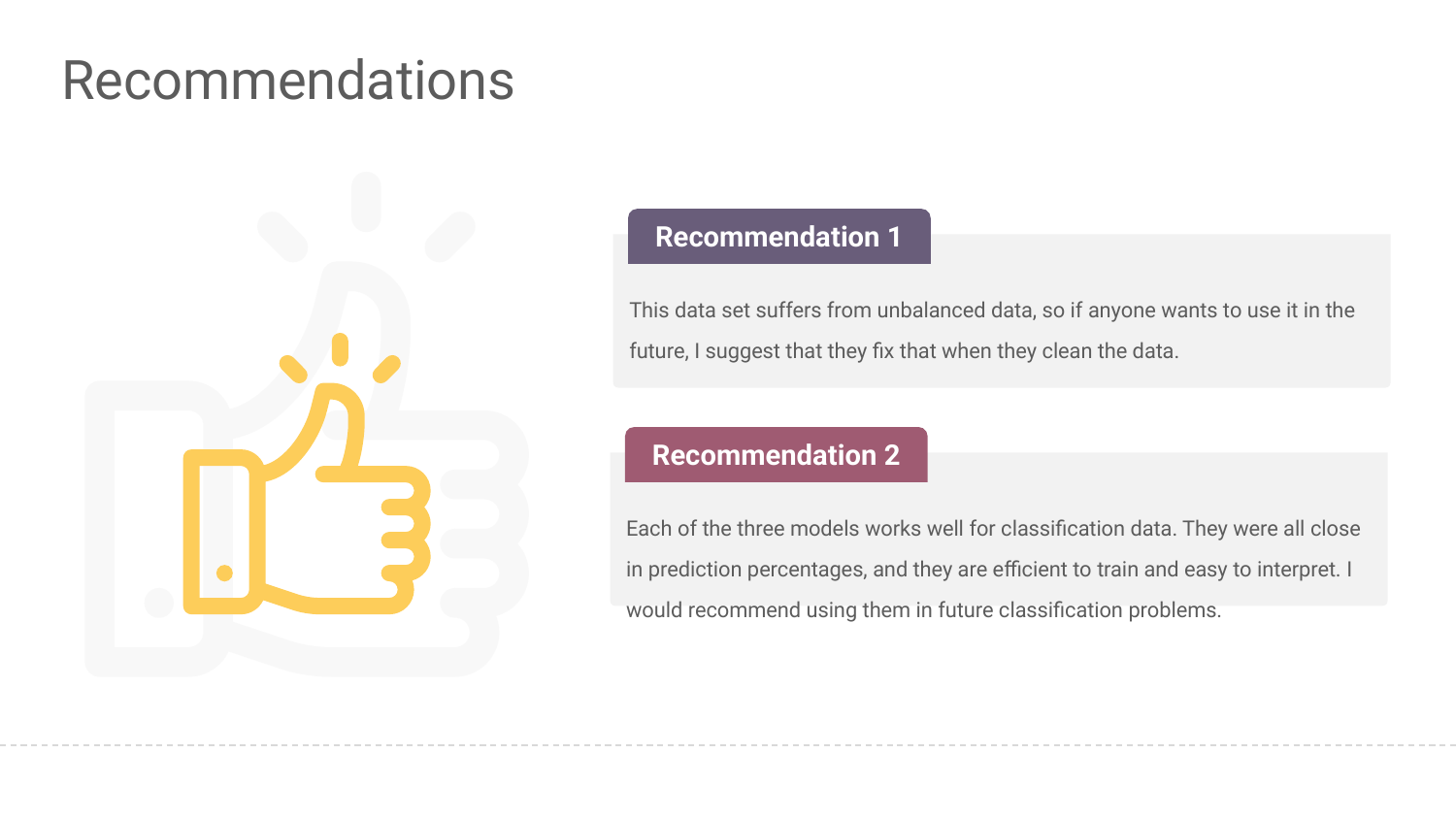

# Recommendations

Recommendation 1

This data set suffers from unbalanced data, so if anyone wants to use it in the future, I suggest that they fix that when they clean the data.

Recommendation 2

Each of the three models works well for classification data. They were all close in prediction percentages, and they are efficient to train and easy to interpret. I would recommend using them in future classification problems.